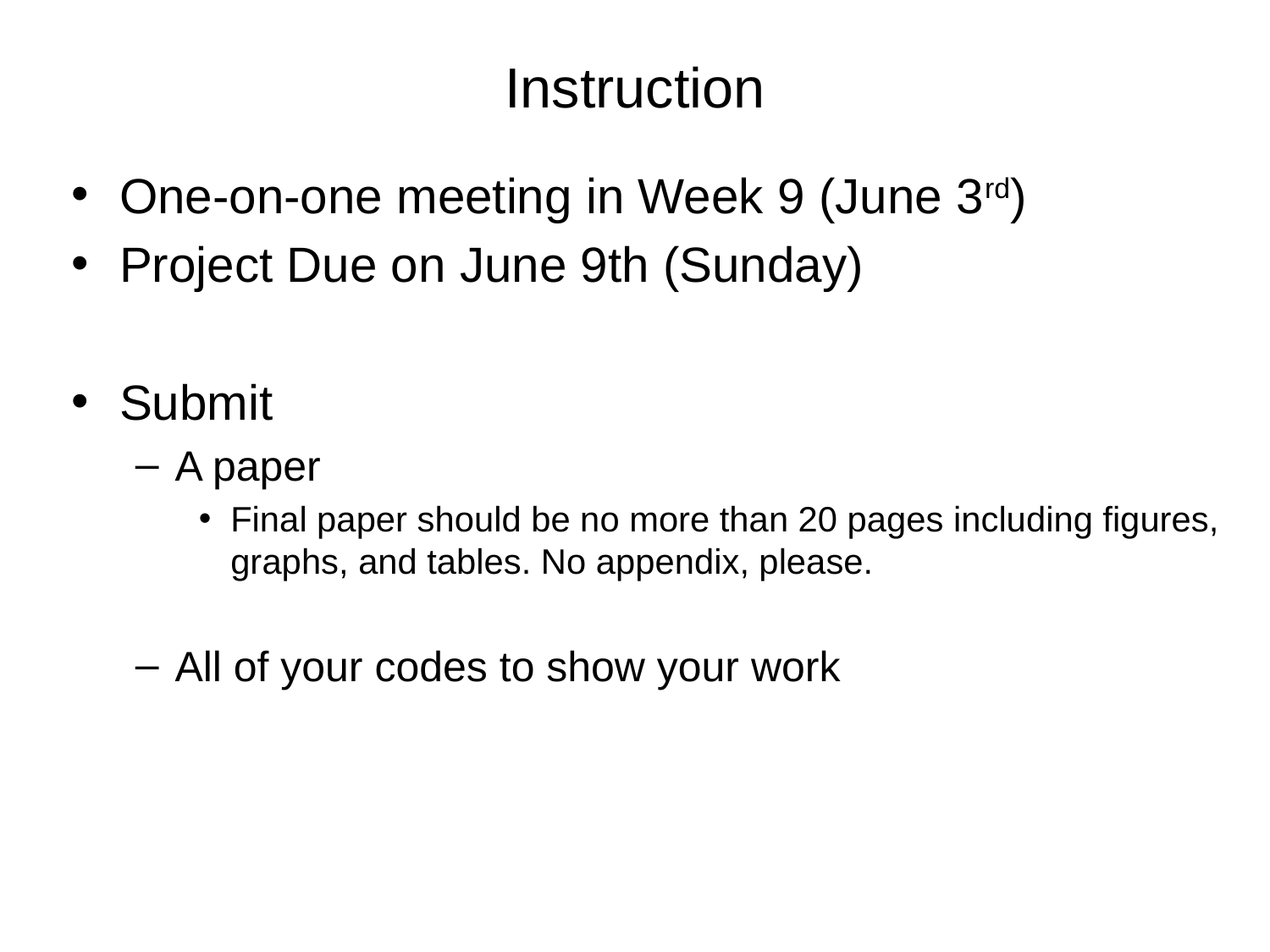

# Instruction
One-on-one meeting in Week 9 (June 3rd)
Project Due on June 9th (Sunday)

Submit
A paper
Final paper should be no more than 20 pages including figures, graphs, and tables. No appendix, please.

All of your codes to show your work